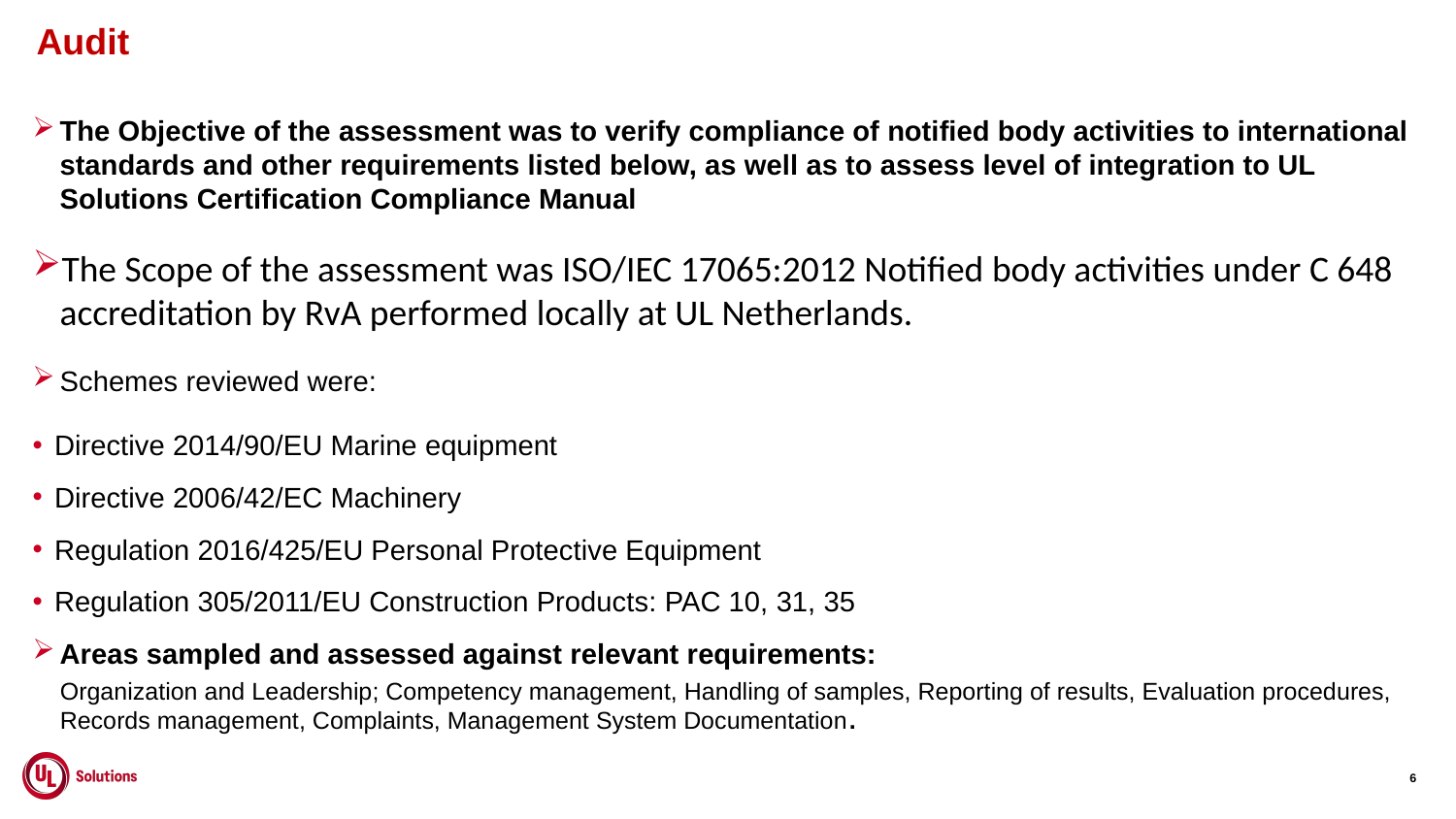

# Audit
The Objective of the assessment was to verify compliance of notified body activities to international standards and other requirements listed below, as well as to assess level of integration to UL Solutions Certification Compliance Manual
The Scope of the assessment was ISO/IEC 17065:2012 Notified body activities under C 648 accreditation by RvA performed locally at UL Netherlands.
Schemes reviewed were:
Directive 2014/90/EU Marine equipment
Directive 2006/42/EC Machinery
Regulation 2016/425/EU Personal Protective Equipment
Regulation 305/2011/EU Construction Products: PAC 10, 31, 35
Areas sampled and assessed against relevant requirements:
Organization and Leadership; Competency management, Handling of samples, Reporting of results, Evaluation procedures, Records management, Complaints, Management System Documentation.
6